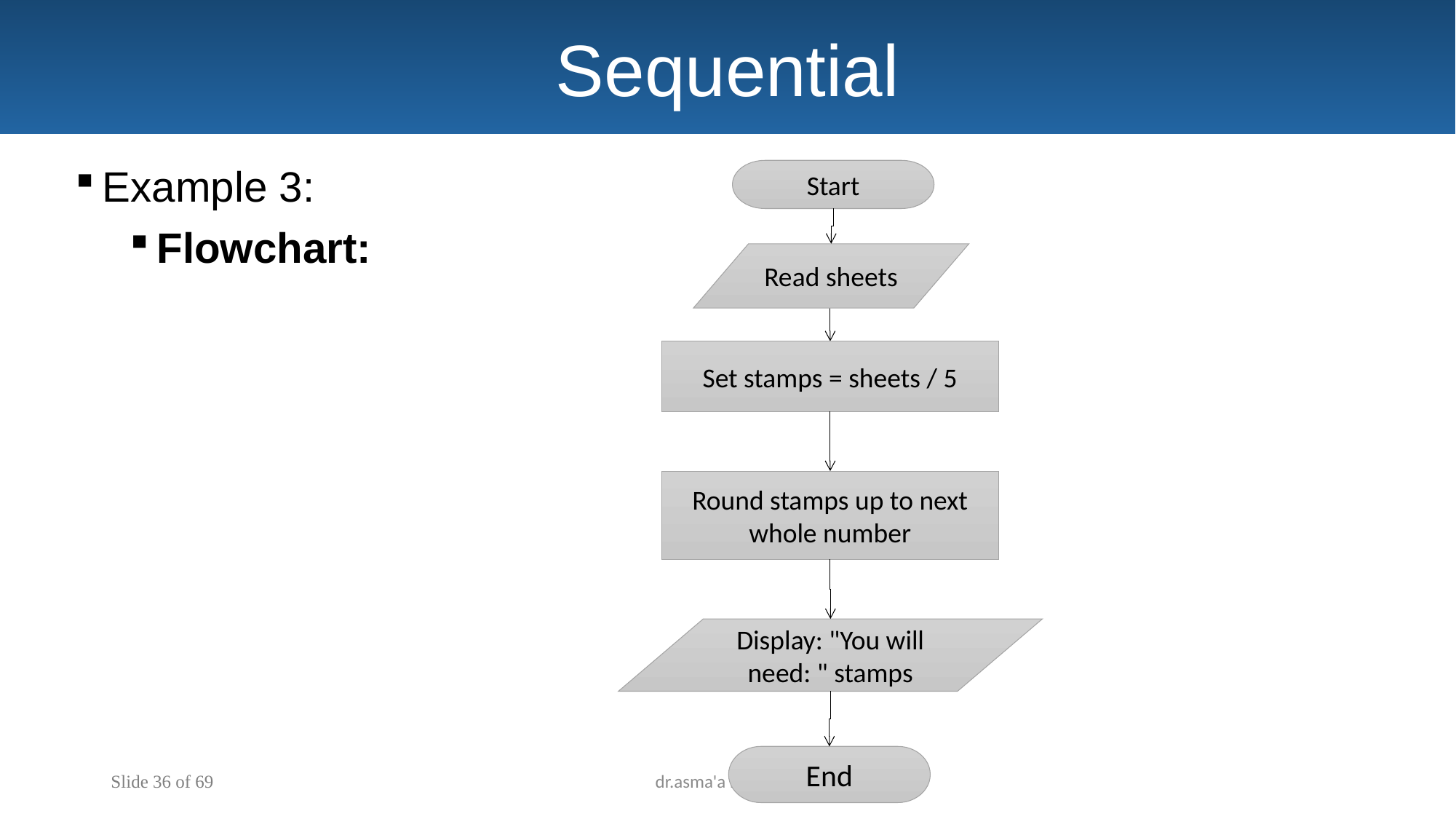

Sequential

Example 3:
Flowchart:

Start
Read sheets
Set stamps = sheets / 5
Round stamps up to next whole number
Display: "You will need: " stamps
End
Slide 36 of 69
dr.asma'a nawaiseh